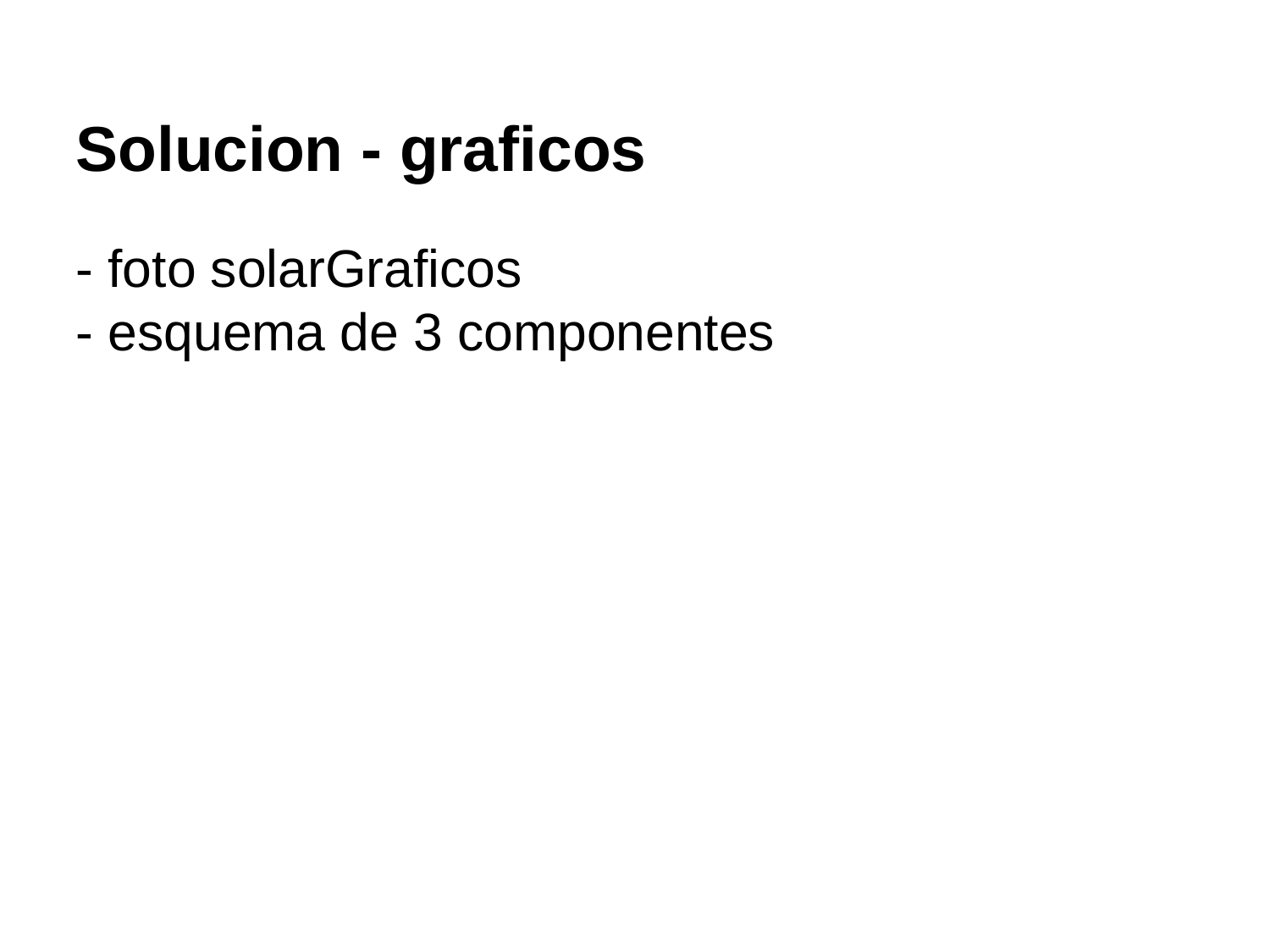

Solucion - graficos
- foto solarGraficos
- esquema de 3 componentes